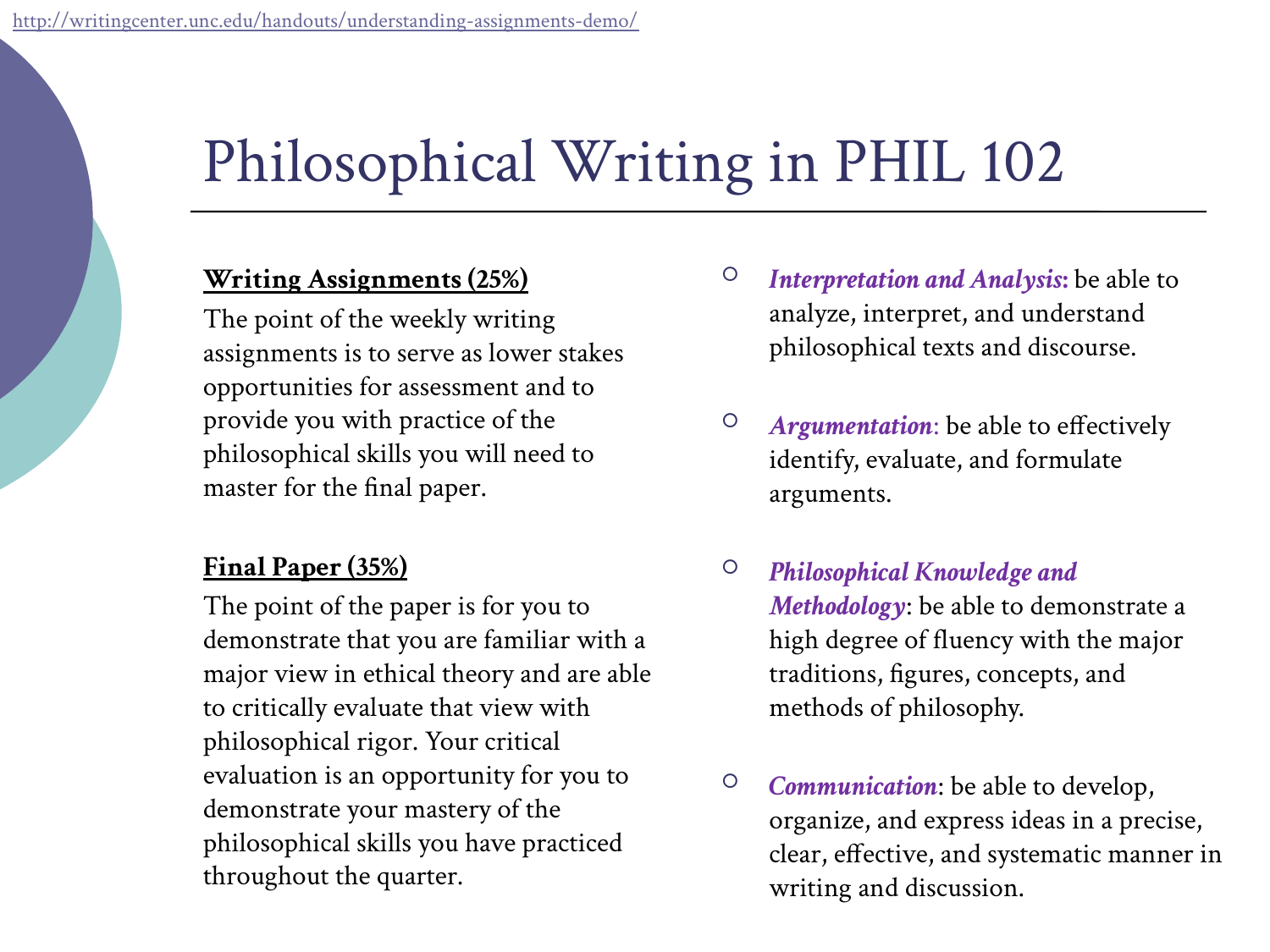

http://writingcenter.unc.edu/handouts/understanding-assignments-demo/
# Philosophical Writing in PHIL 102
Writing Assignments (25%)
The point of the weekly writing assignments is to serve as lower stakes opportunities for assessment and to provide you with practice of the philosophical skills you will need to master for the final paper.

Final Paper (35%)
The point of the paper is for you to demonstrate that you are familiar with a major view in ethical theory and are able to critically evaluate that view with philosophical rigor. Your critical evaluation is an opportunity for you to demonstrate your mastery of the philosophical skills you have practiced throughout the quarter.

Interpretation and Analysis: be able to analyze, interpret, and understand philosophical texts and discourse.

Argumentation: be able to effectively identify, evaluate, and formulate arguments.

Philosophical Knowledge and Methodology: be able to demonstrate a high degree of fluency with the major traditions, figures, concepts, and methods of philosophy.

Communication: be able to develop, organize, and express ideas in a precise, clear, effective, and systematic manner in writing and discussion.